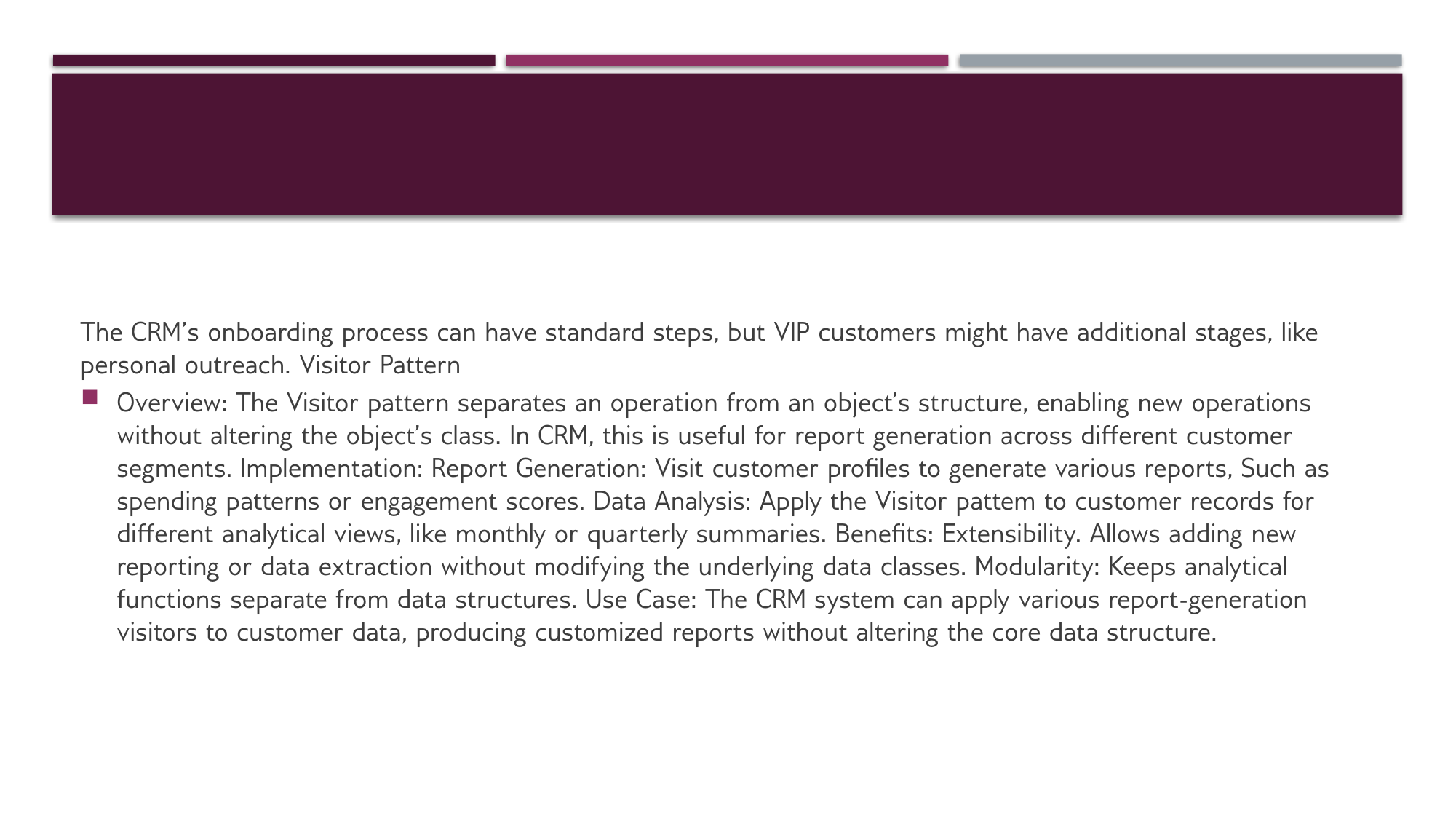

#
The CRM’s onboarding process can have standard steps, but VIP customers might have additional stages, like personal outreach. Visitor Pattern
Overview: The Visitor pattern separates an operation from an object’s structure, enabling new operations without altering the object’s class. In CRM, this is useful for report generation across different customer segments. Implementation: Report Generation: Visit customer profiles to generate various reports, Such as spending patterns or engagement scores. Data Analysis: Apply the Visitor pattem to customer records for different analytical views, like monthly or quarterly summaries. Benefits: Extensibility. Allows adding new reporting or data extraction without modifying the underlying data classes. Modularity: Keeps analytical functions separate from data structures. Use Case: The CRM system can apply various report-generation visitors to customer data, producing customized reports without altering the core data structure.